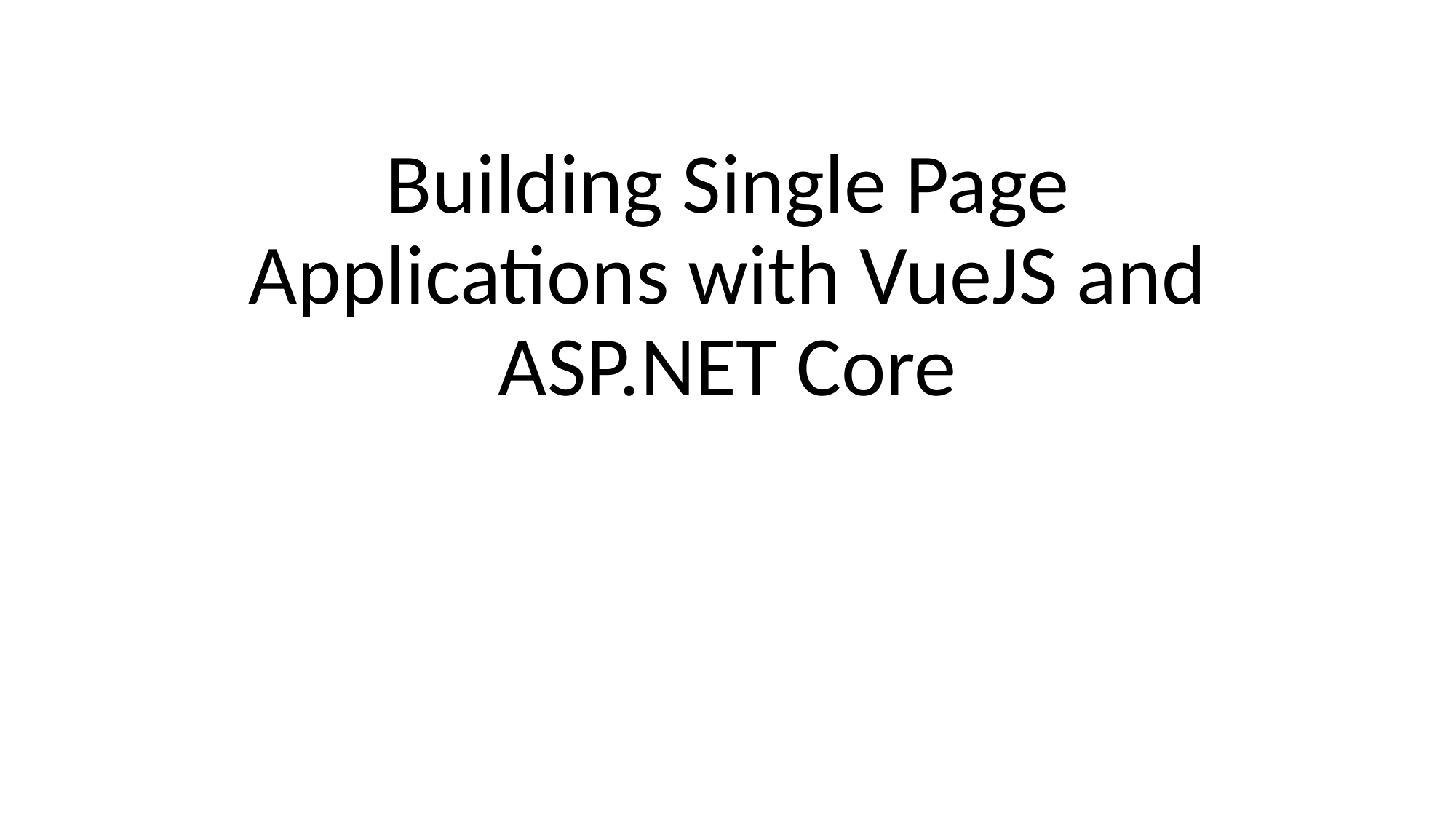

# Building Single Page Applications with VueJS and ASP.NET Core